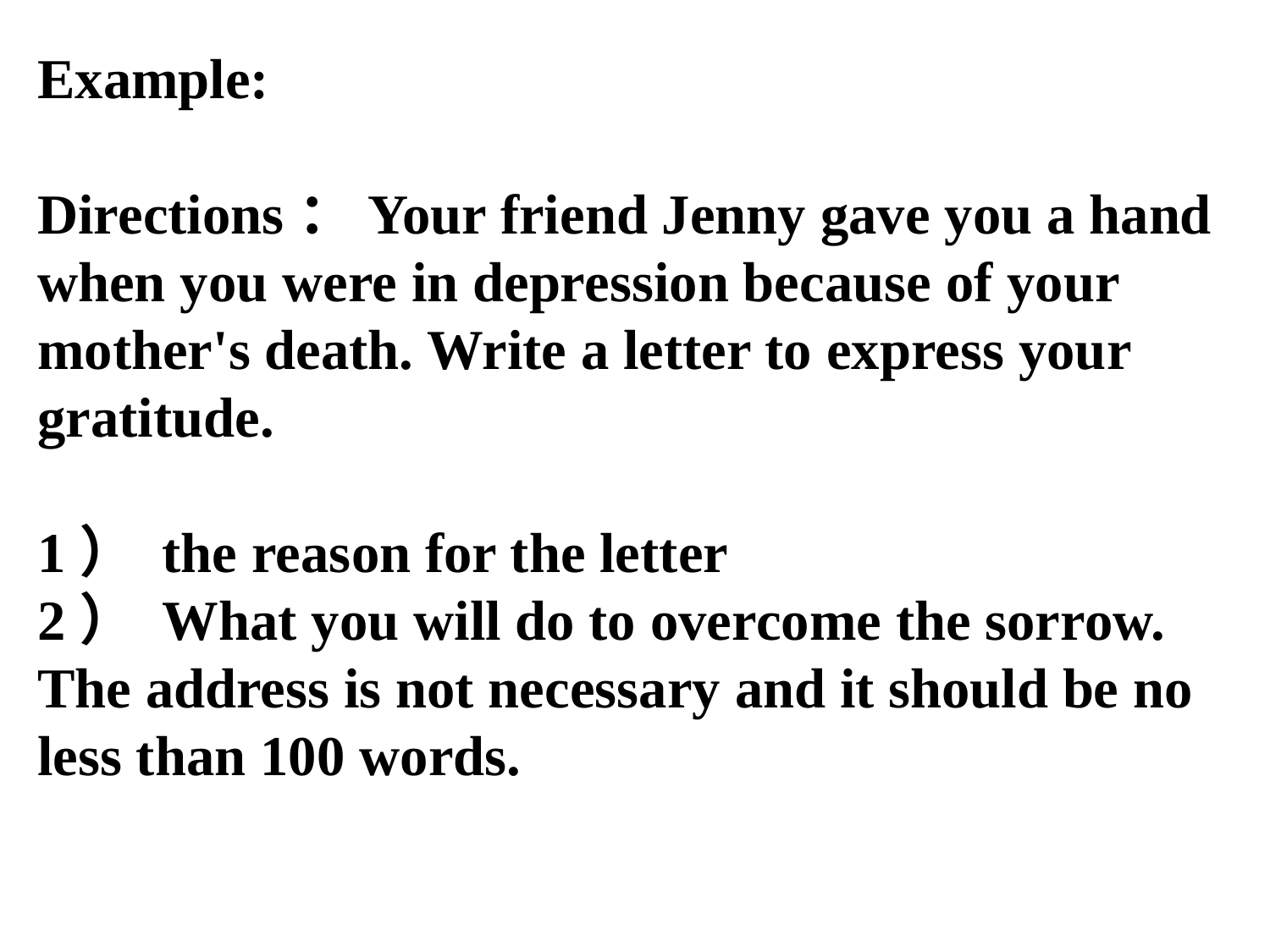

Example:

Directions：Your friend Jenny gave you a hand when you were in depression because of your mother's death. Write a letter to express your gratitude.

1） the reason for the letter
2） What you will do to overcome the sorrow.
The address is not necessary and it should be no less than 100 words.